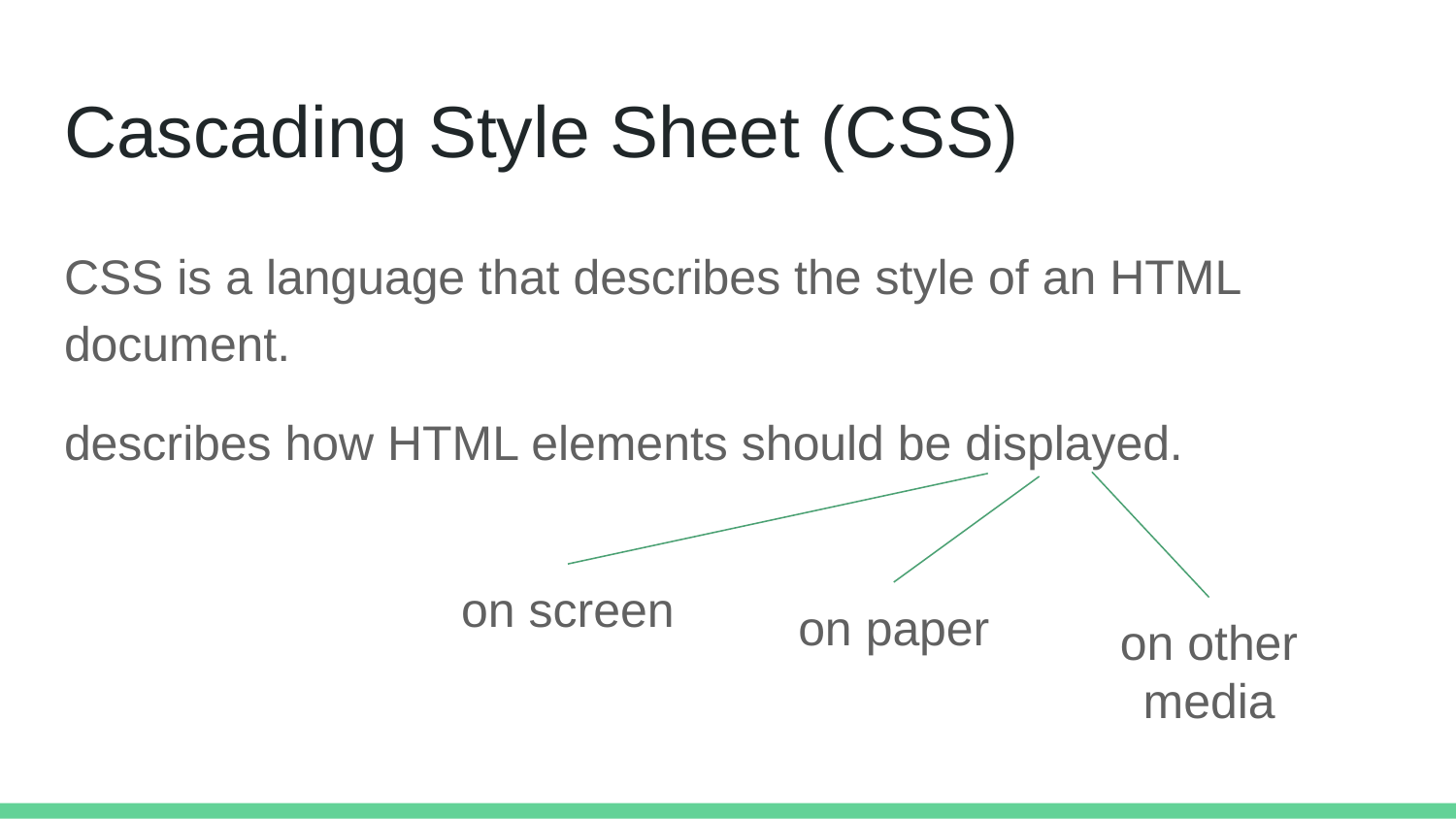

# Cascading Style Sheet (CSS)
CSS is a language that describes the style of an HTML document.
describes how HTML elements should be displayed.
on screen
on paper
on other media